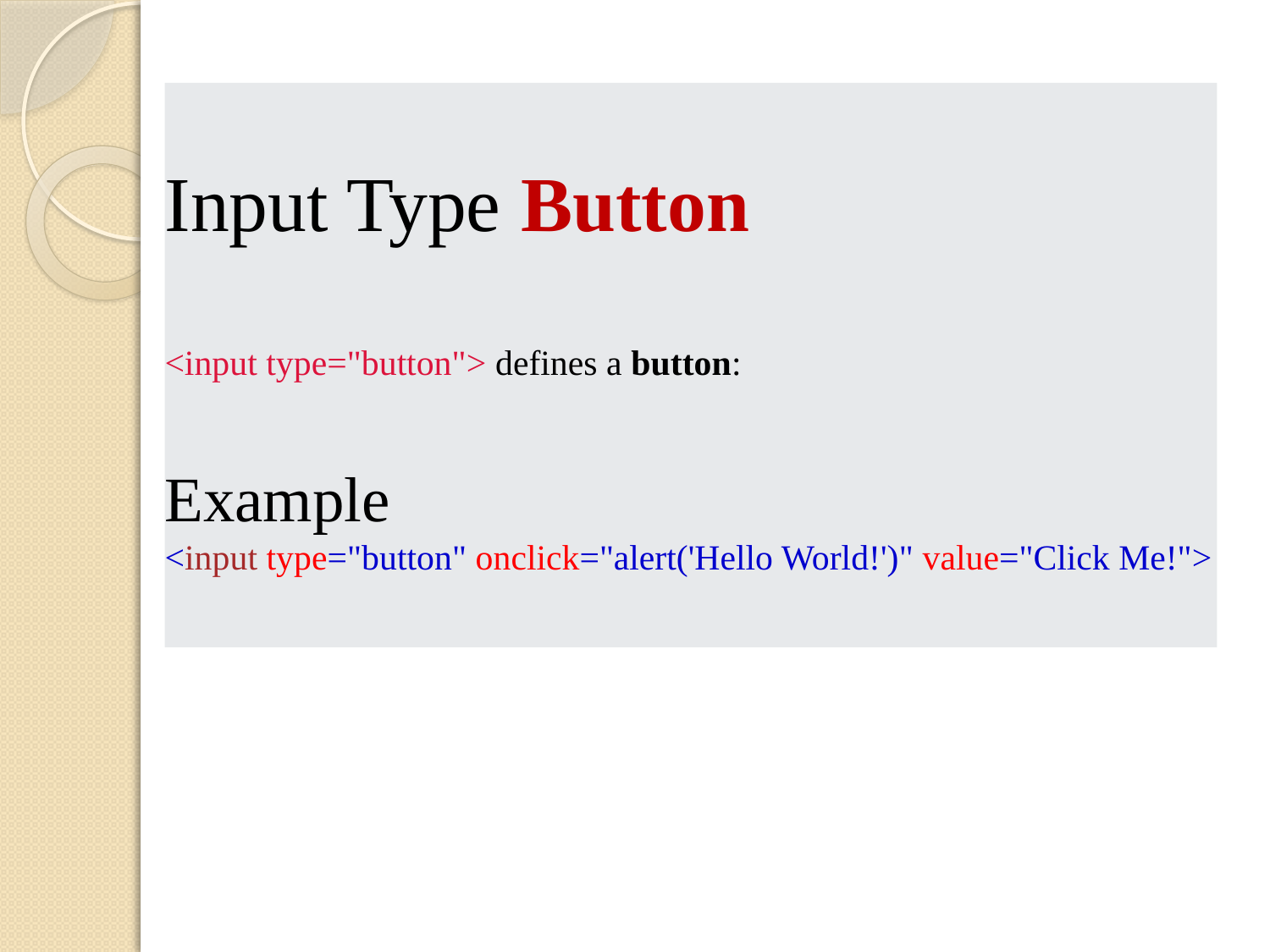

Input Type Button

<input type="button"> defines a button:

Example
<input type="button" onclick="alert('Hello World!')" value="Click Me!">